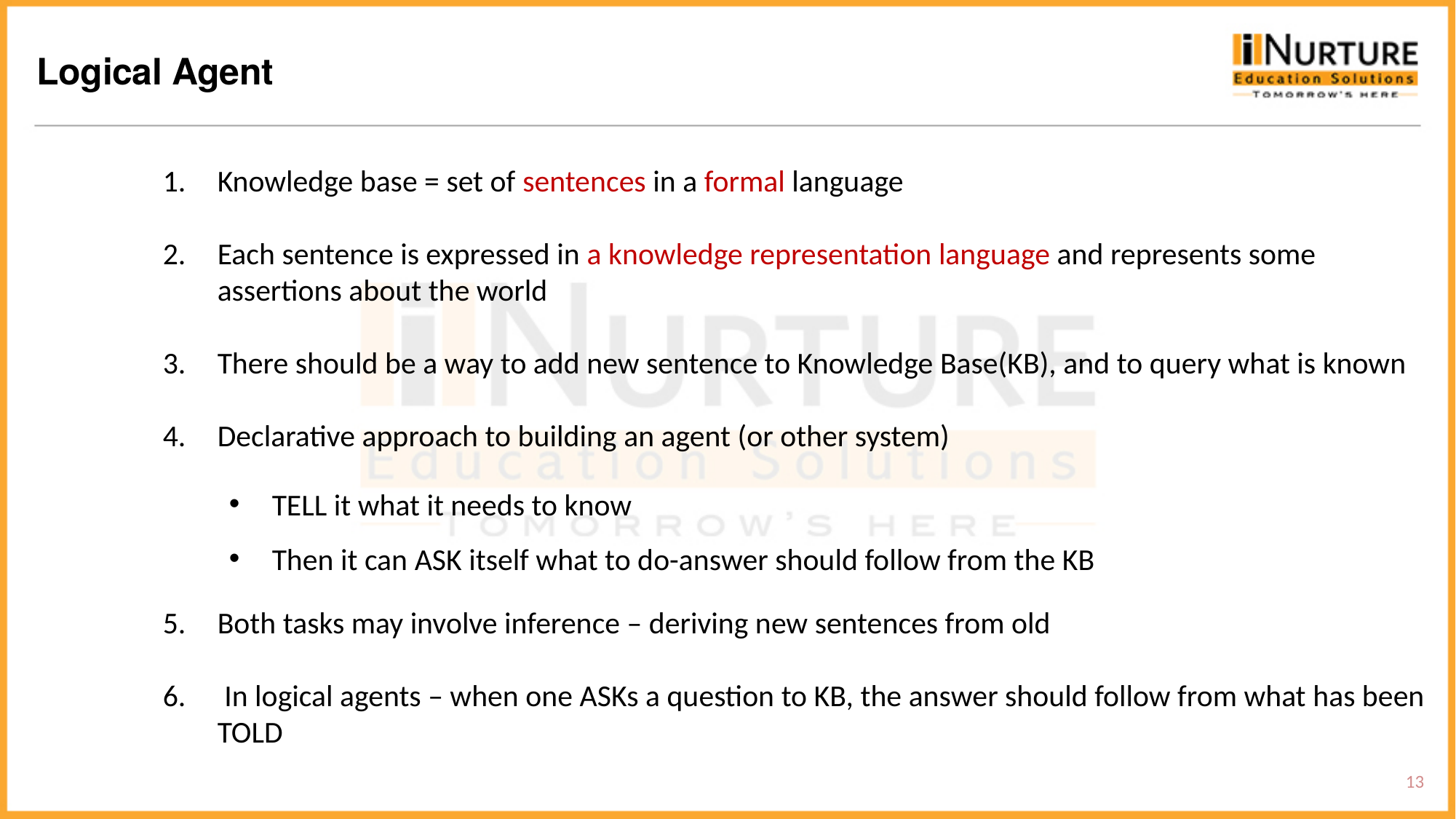

Logical Agent

Knowledge base = set of sentences in a formal language

Each sentence is expressed in a knowledge representation language and represents some assertions about the world

There should be a way to add new sentence to Knowledge Base(KB), and to query what is known

Declarative approach to building an agent (or other system)

TELL it what it needs to know
Then it can ASK itself what to do-answer should follow from the KB

Both tasks may involve inference – deriving new sentences from old

 In logical agents – when one ASKs a question to KB, the answer should follow from what has been TOLD
13